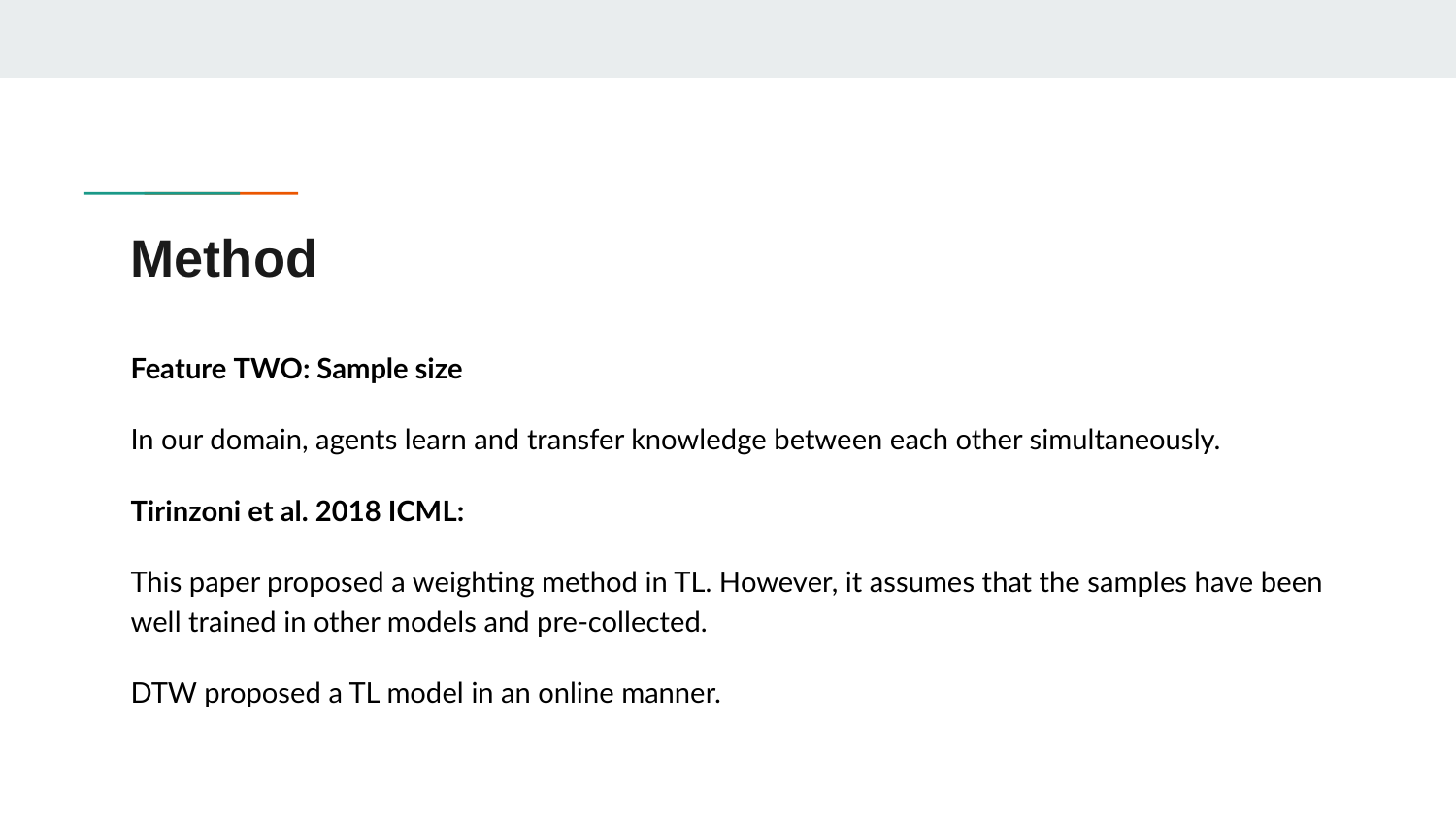

# Method
Feature TWO: Sample size
In our domain, agents learn and transfer knowledge between each other simultaneously.
Tirinzoni et al. 2018 ICML:
This paper proposed a weighting method in TL. However, it assumes that the samples have been well trained in other models and pre-collected.
DTW proposed a TL model in an online manner.